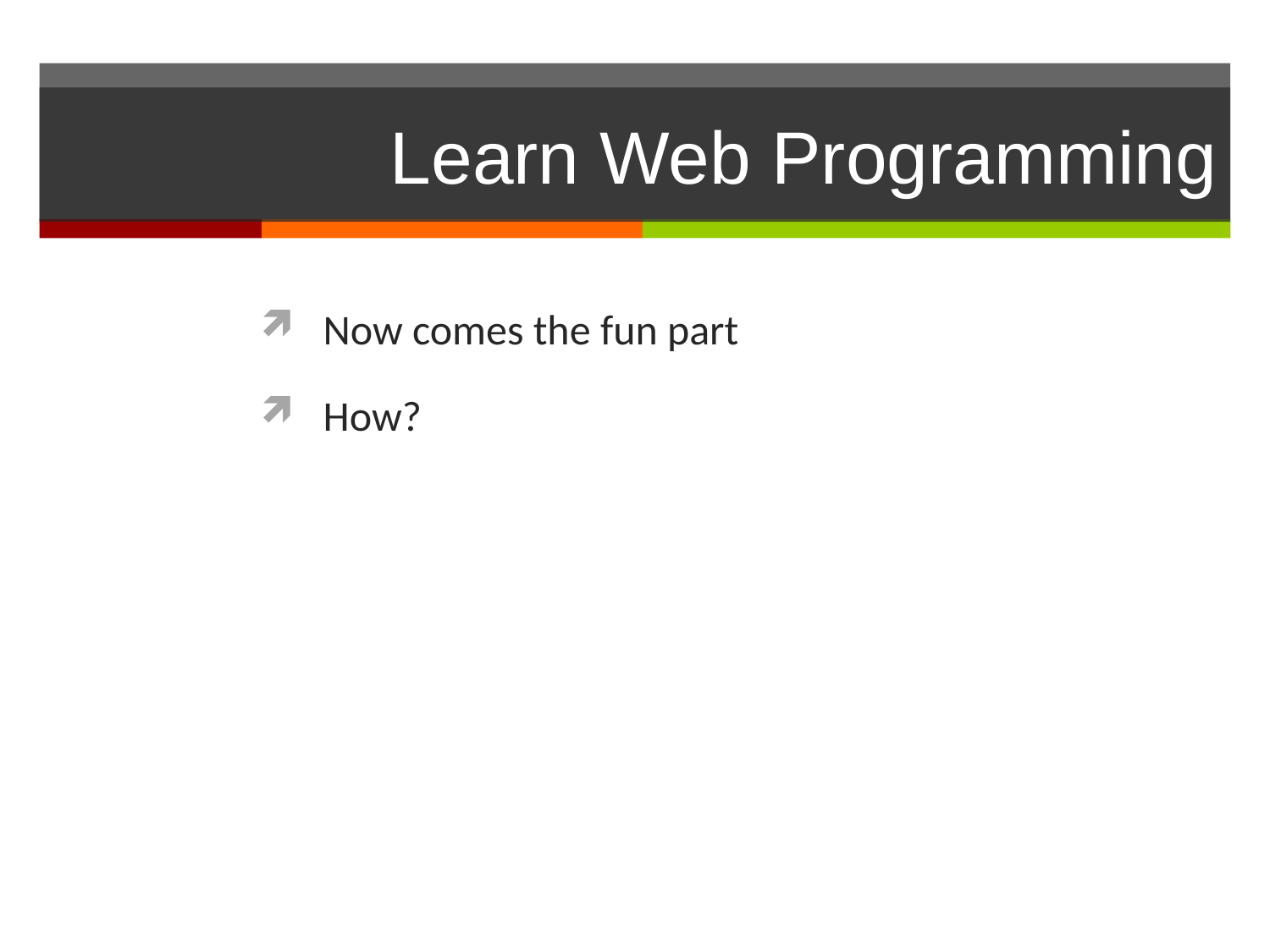

# Learn Web Programming
Now comes the fun part
How?